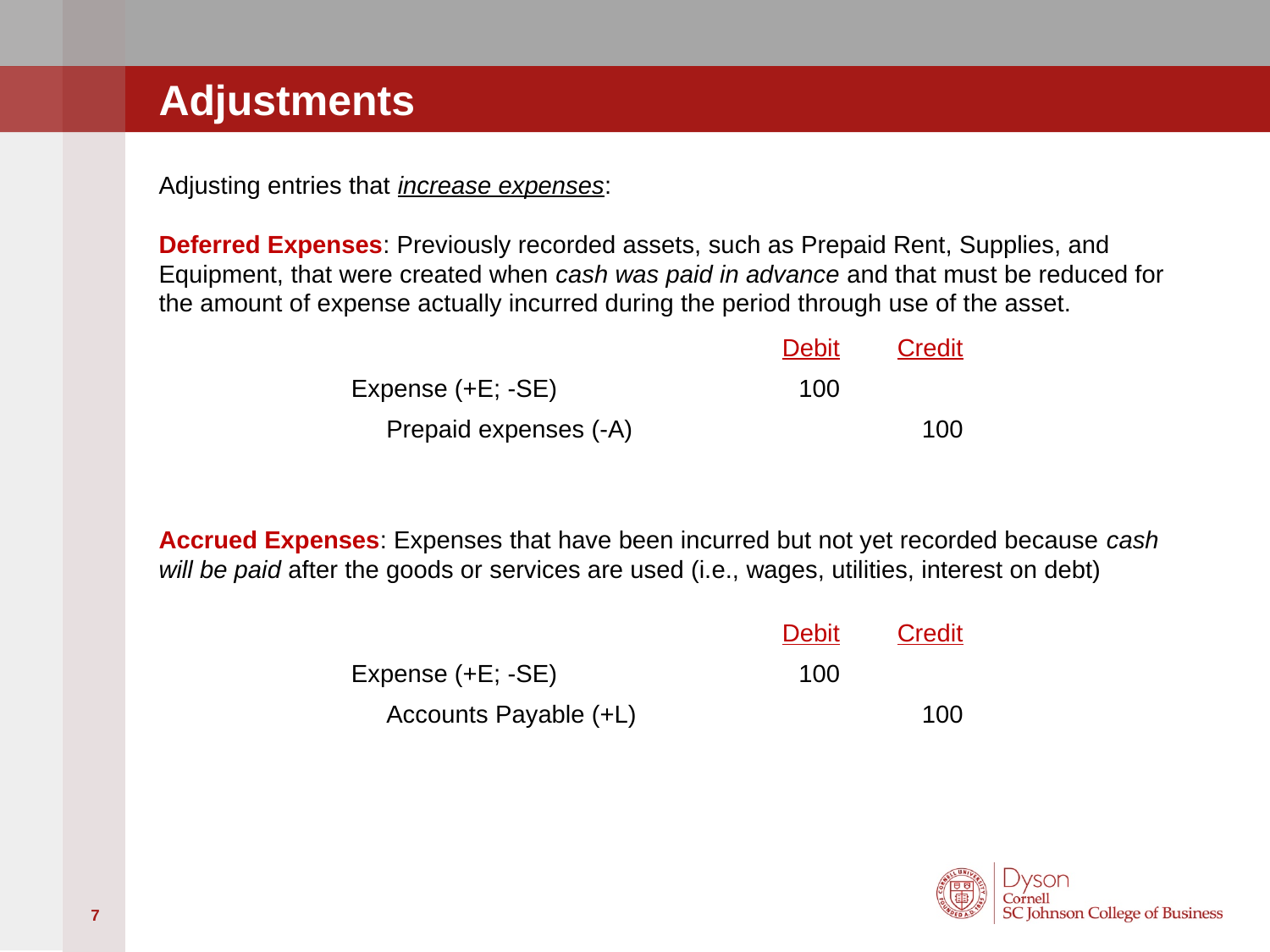

# Adjustments
Adjusting entries that increase expenses:

Deferred Expenses: Previously recorded assets, such as Prepaid Rent, Supplies, and Equipment, that were created when cash was paid in advance and that must be reduced for the amount of expense actually incurred during the period through use of the asset.

Accrued Expenses: Expenses that have been incurred but not yet recorded because cash will be paid after the goods or services are used (i.e., wages, utilities, interest on debt)
|  | Debit | Credit |
| --- | --- | --- |
| Expense (+E; -SE) | 100 |  |
| Prepaid expenses (-A) |  | 100 |
|  | Debit | Credit |
| --- | --- | --- |
| Expense (+E; -SE) | 100 |  |
| Accounts Payable (+L) |  | 100 |
7